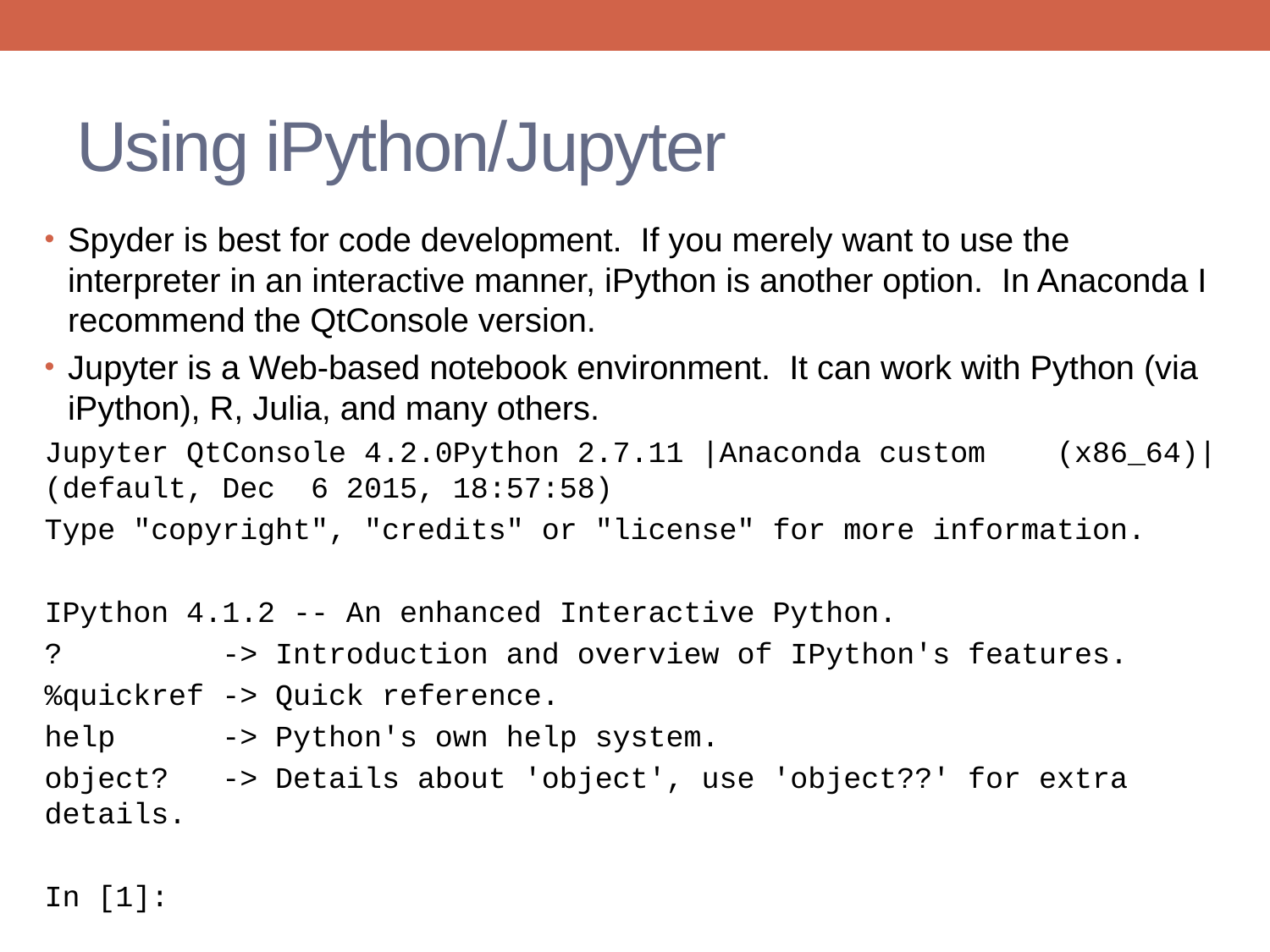

# Using iPython/Jupyter
Spyder is best for code development.  If you merely want to use the interpreter in an interactive manner, iPython is another option.  In Anaconda I recommend the QtConsole version.
Jupyter is a Web-based notebook environment.  It can work with Python (via iPython), R, Julia, and many others.
Jupyter QtConsole 4.2.0Python 2.7.11 |Anaconda custom    (x86_64)| (default, Dec  6 2015, 18:57:58)
Type "copyright", "credits" or "license" for more information.

IPython 4.1.2 -- An enhanced Interactive Python.
?         -> Introduction and overview of IPython's features.
%quickref -> Quick reference.
help      -> Python's own help system.
object?   -> Details about 'object', use 'object??' for extra details.

In [1]: